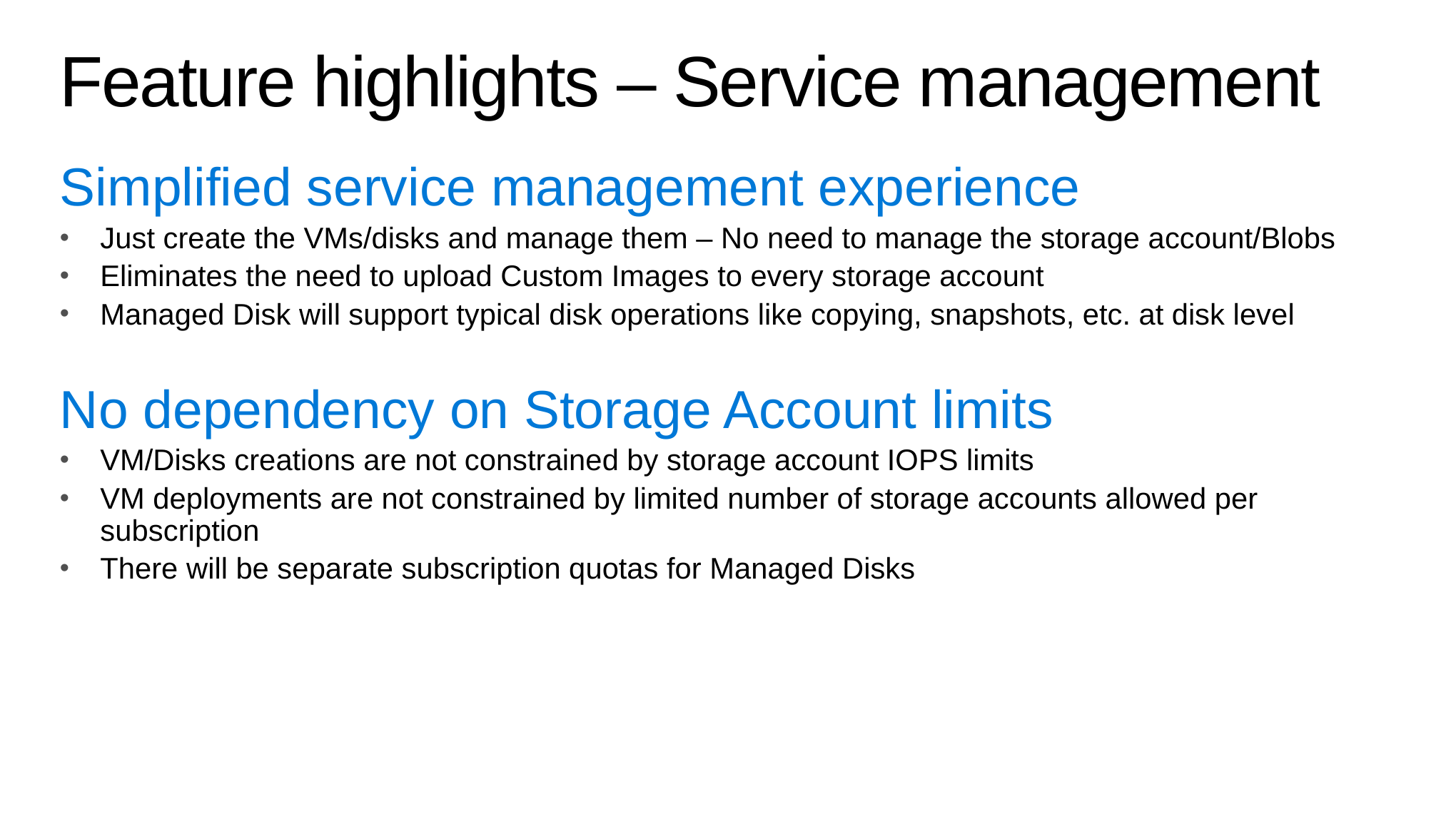

# Feature highlights – Service management
Simplified service management experience
Just create the VMs/disks and manage them – No need to manage the storage account/Blobs
Eliminates the need to upload Custom Images to every storage account
Managed Disk will support typical disk operations like copying, snapshots, etc. at disk level

No dependency on Storage Account limits
VM/Disks creations are not constrained by storage account IOPS limits
VM deployments are not constrained by limited number of storage accounts allowed per subscription
There will be separate subscription quotas for Managed Disks